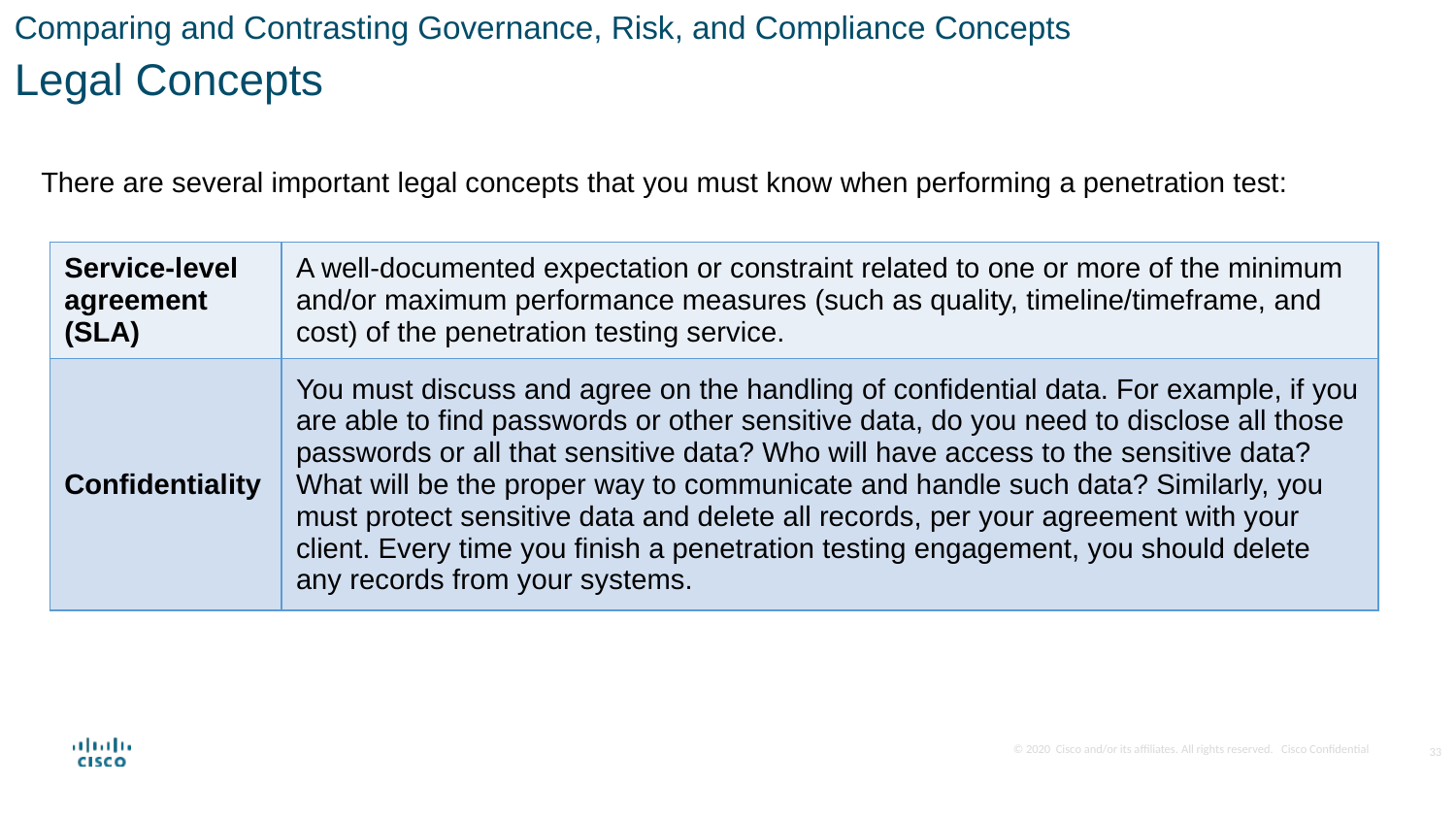

Comparing and Contrasting Governance, Risk, and Compliance Concepts
Legal Concepts
There are several important legal concepts that you must know when performing a penetration test:
| Service-level agreement (SLA) | A well-documented expectation or constraint related to one or more of the minimum and/or maximum performance measures (such as quality, timeline/timeframe, and cost) of the penetration testing service. |
| --- | --- |
| Confidentiality | You must discuss and agree on the handling of confidential data. For example, if you are able to find passwords or other sensitive data, do you need to disclose all those passwords or all that sensitive data? Who will have access to the sensitive data? What will be the proper way to communicate and handle such data? Similarly, you must protect sensitive data and delete all records, per your agreement with your client. Every time you finish a penetration testing engagement, you should delete any records from your systems. |
33